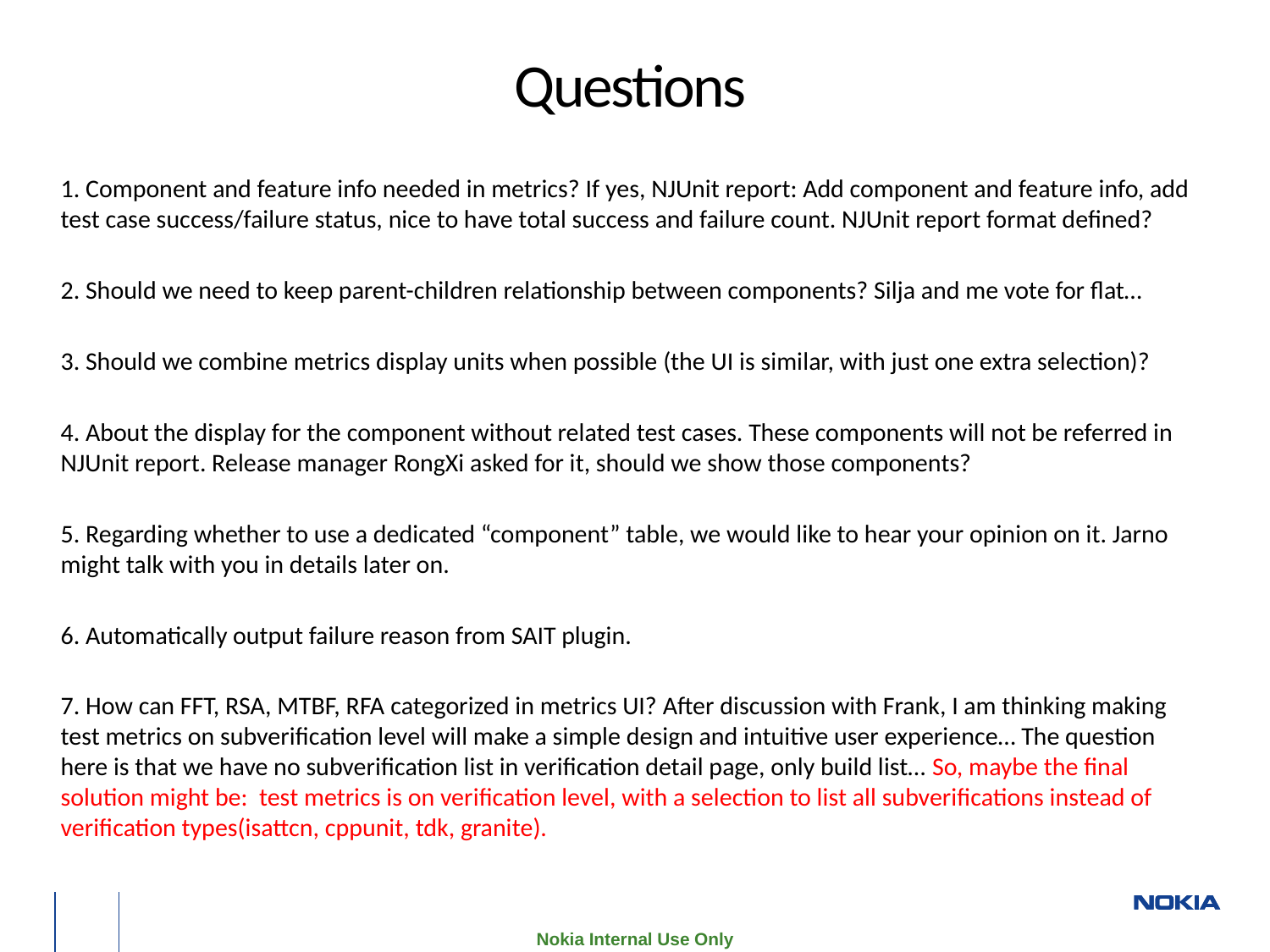

# Questions
1. Component and feature info needed in metrics? If yes, NJUnit report: Add component and feature info, add test case success/failure status, nice to have total success and failure count. NJUnit report format defined?

2. Should we need to keep parent-children relationship between components? Silja and me vote for flat…

3. Should we combine metrics display units when possible (the UI is similar, with just one extra selection)?

4. About the display for the component without related test cases. These components will not be referred in NJUnit report. Release manager RongXi asked for it, should we show those components?

5. Regarding whether to use a dedicated “component” table, we would like to hear your opinion on it. Jarno might talk with you in details later on.

6. Automatically output failure reason from SAIT plugin.

7. How can FFT, RSA, MTBF, RFA categorized in metrics UI? After discussion with Frank, I am thinking making test metrics on subverification level will make a simple design and intuitive user experience… The question here is that we have no subverification list in verification detail page, only build list… So, maybe the final solution might be:  test metrics is on verification level, with a selection to list all subverifications instead of verification types(isattcn, cppunit, tdk, granite).